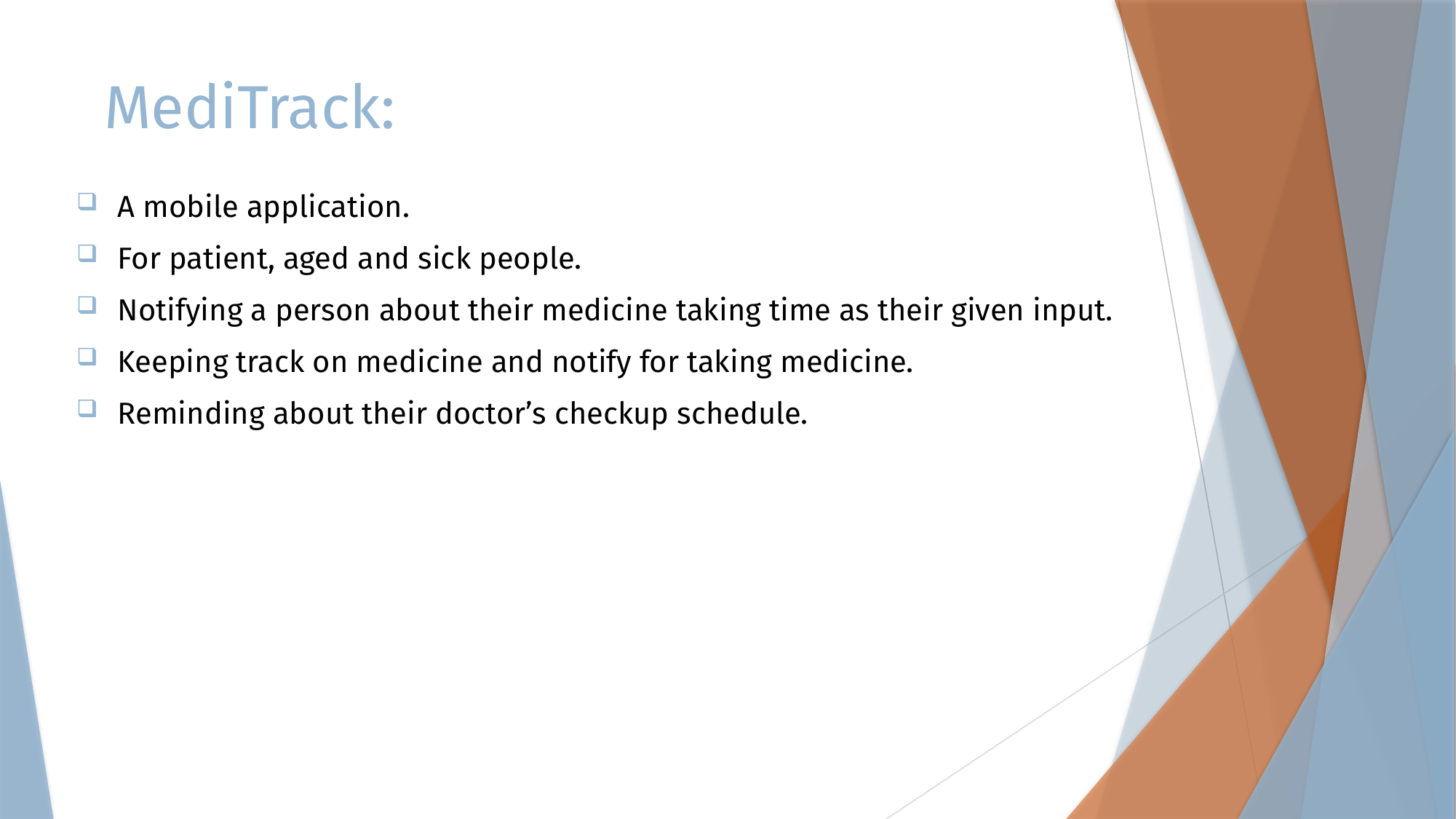

# MediTrack:
A mobile application.
For patient, aged and sick people.
Notifying a person about their medicine taking time as their given input.
Keeping track on medicine and notify for taking medicine.
Reminding about their doctor’s checkup schedule.